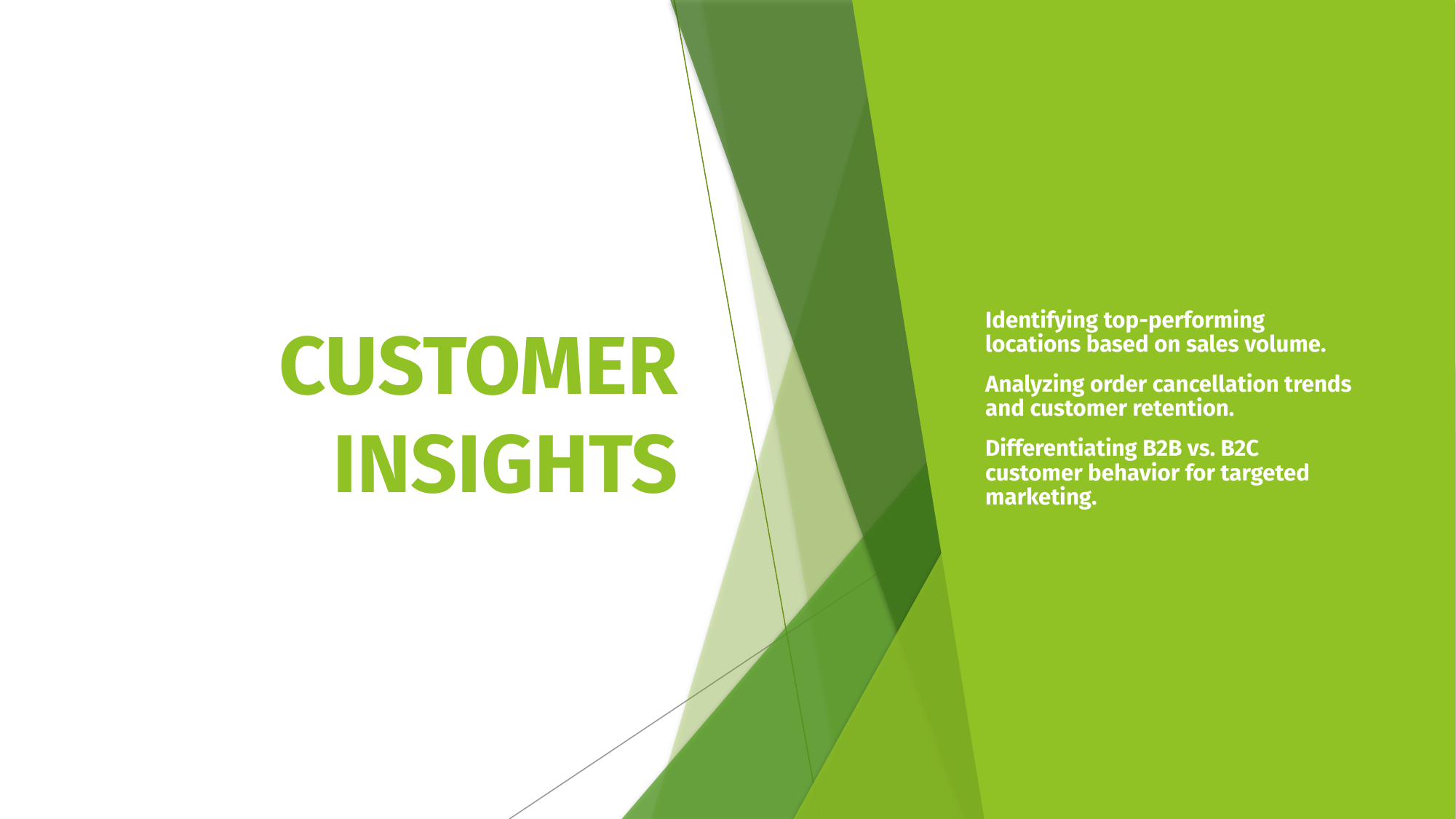

# CUSTOMER INSIGHTS
Identifying top-performing locations based on sales volume.
Analyzing order cancellation trends and customer retention.
Differentiating B2B vs. B2C customer behavior for targeted marketing.